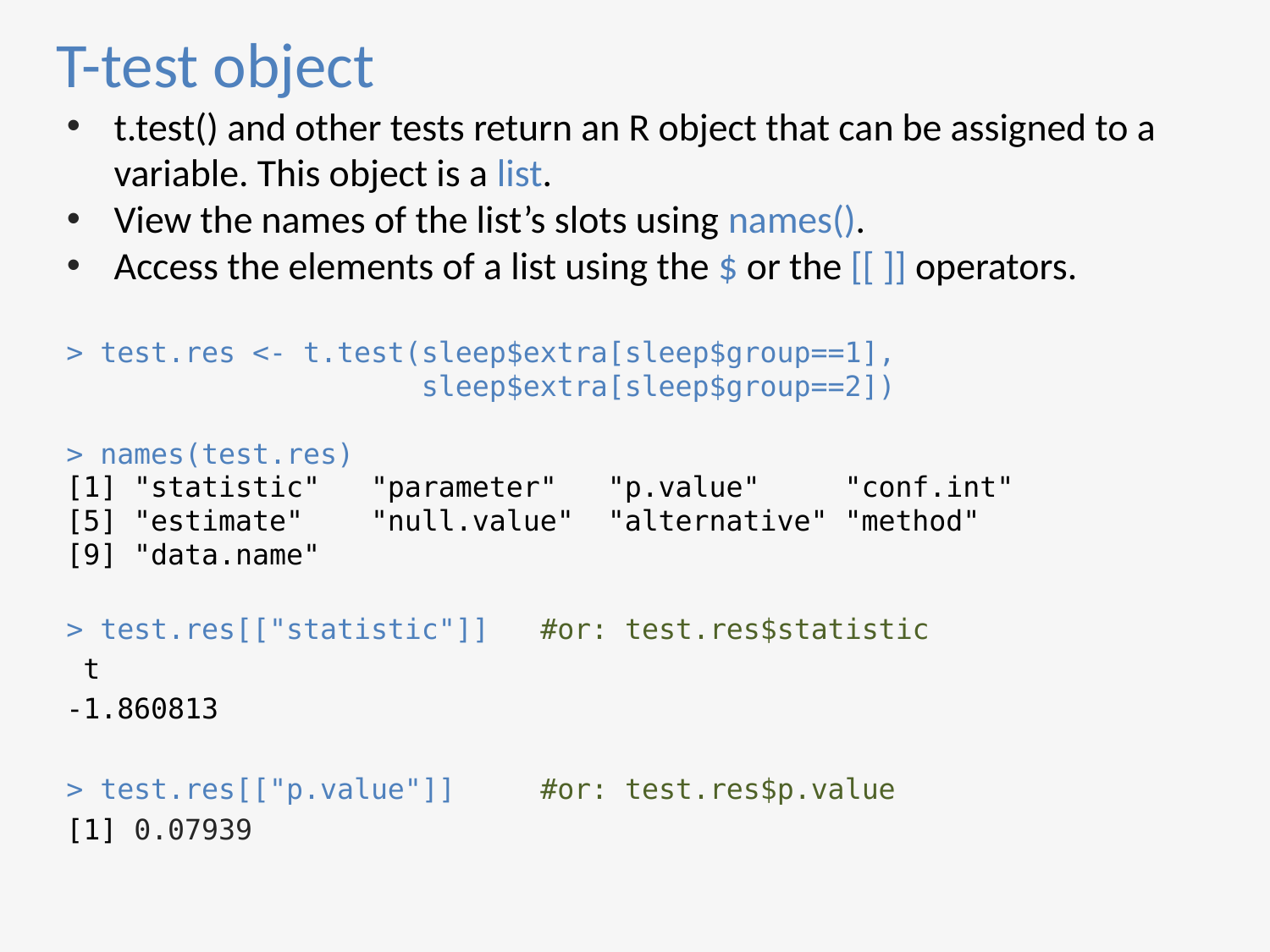

T-test object
t.test() and other tests return an R object that can be assigned to a variable. This object is a list.
View the names of the list’s slots using names().
Access the elements of a list using the $ or the [[ ]] operators.

> test.res <- t.test(sleep$extra[sleep$group==1],
                     sleep$extra[sleep$group==2])

> names(test.res)
[1] "statistic"   "parameter"   "p.value"     "conf.int"
[5] "estimate"    "null.value"  "alternative" "method"
[9] "data.name"

> test.res[["statistic"]]   #or: test.res$statistic
 t
-1.860813

> test.res[["p.value"]]     #or: test.res$p.value
[1] 0.07939